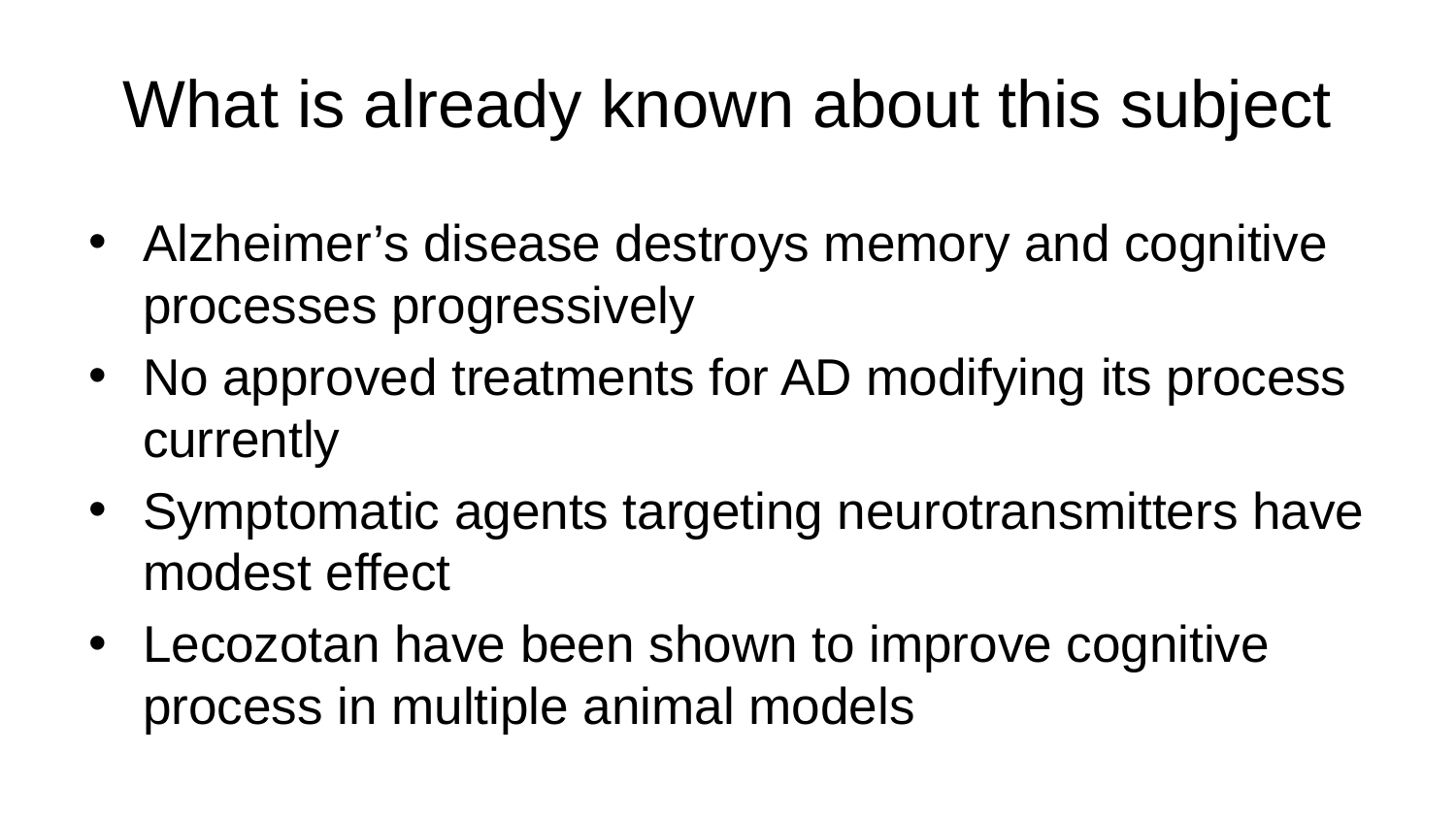

# What is already known about this subject
Alzheimer’s disease destroys memory and cognitive processes progressively
No approved treatments for AD modifying its process currently
Symptomatic agents targeting neurotransmitters have modest effect
Lecozotan have been shown to improve cognitive process in multiple animal models